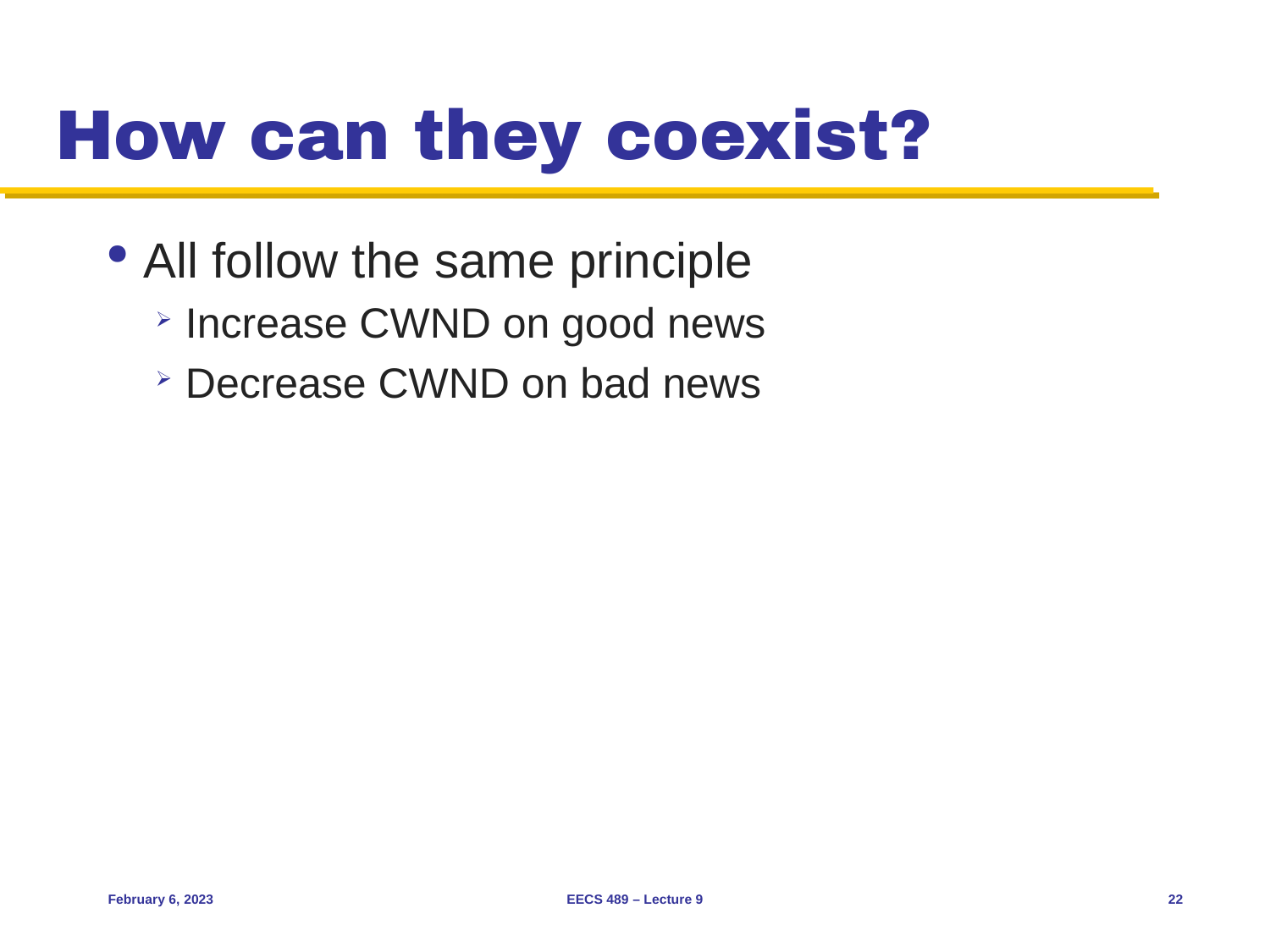

# How can they coexist?
All follow the same principle
Increase CWND on good news
Decrease CWND on bad news
February 6, 2023
EECS 489 – Lecture 9
22